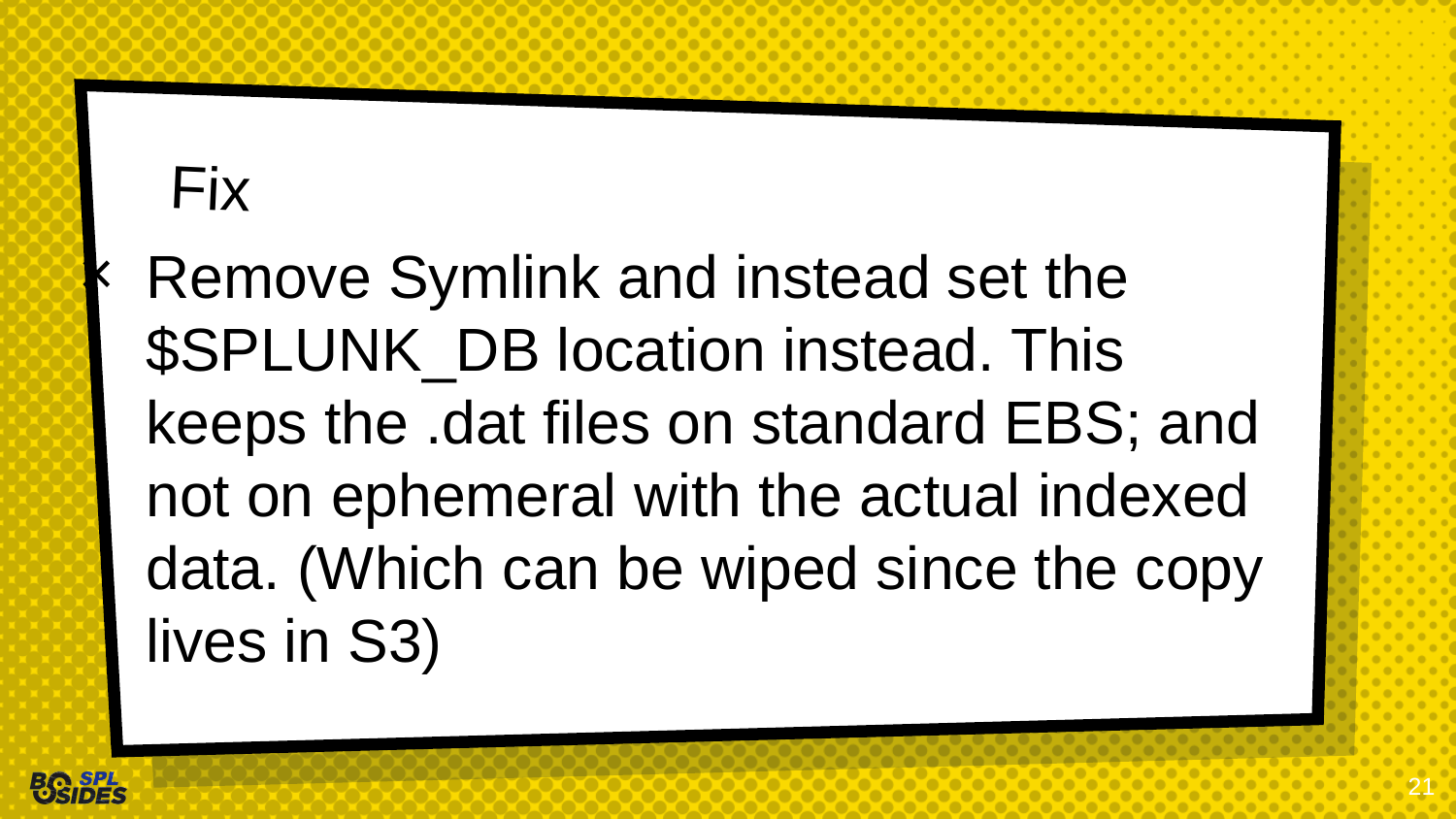

# Fix
Remove Symlink and instead set the $SPLUNK_DB location instead. This keeps the .dat files on standard EBS; and not on ephemeral with the actual indexed data. (Which can be wiped since the copy lives in S3)
21